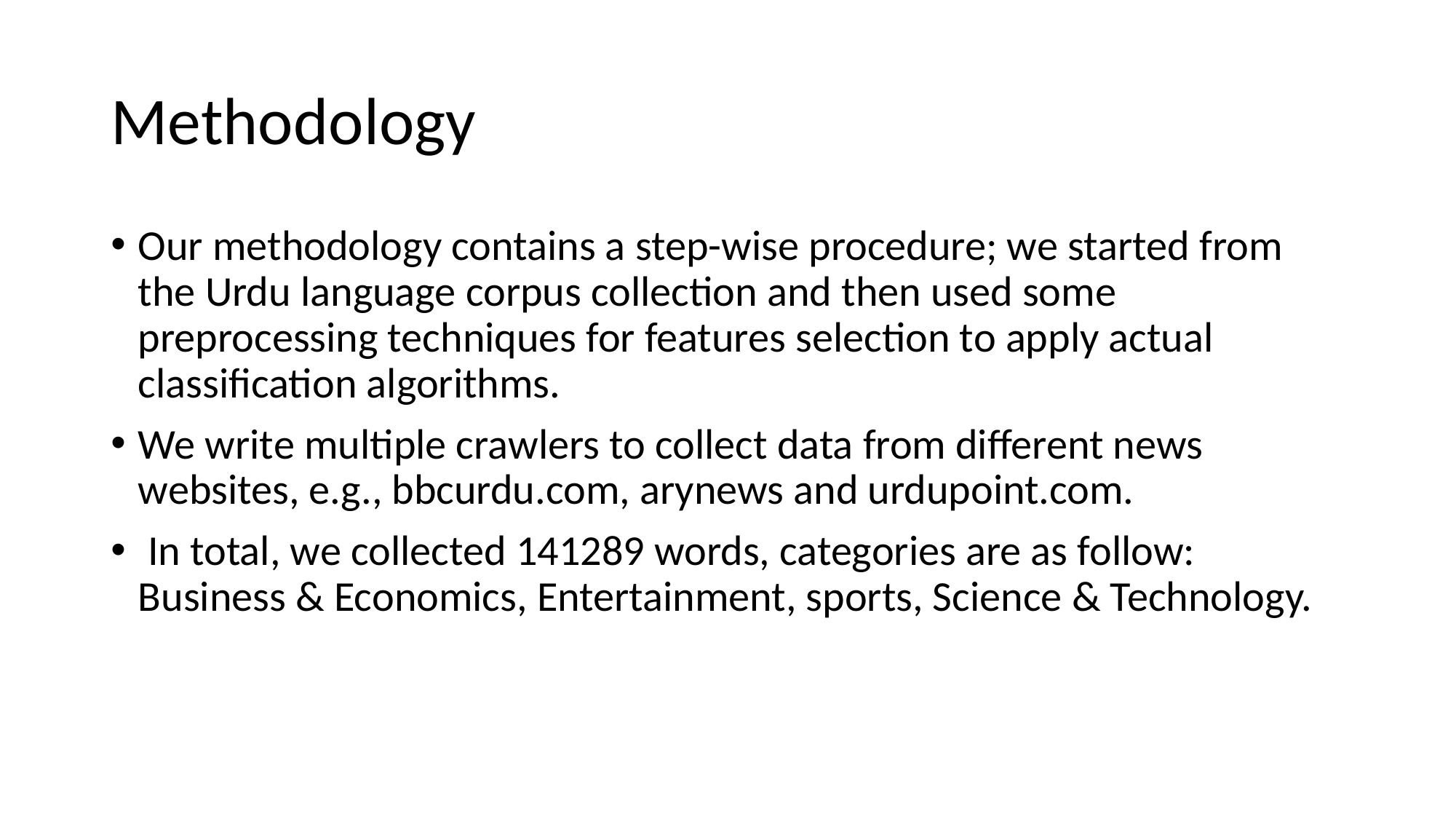

# Methodology
Our methodology contains a step-wise procedure; we started from the Urdu language corpus collection and then used some preprocessing techniques for features selection to apply actual classification algorithms.
We write multiple crawlers to collect data from different news websites, e.g., bbcurdu.com, arynews and urdupoint.com.
 In total, we collected 141289 words, categories are as follow: Business & Economics, Entertainment, sports, Science & Technology.